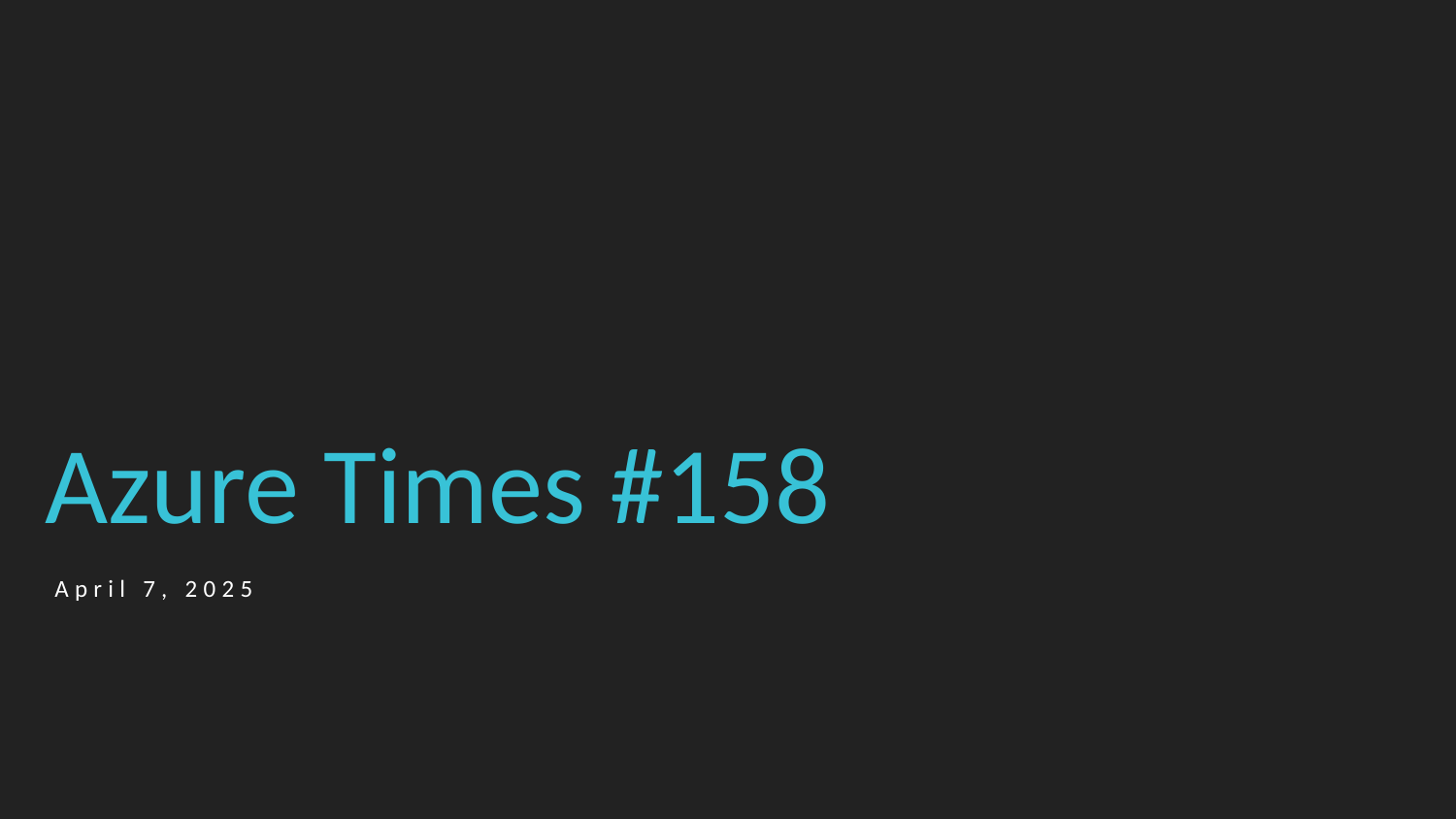

# Azure Times #158
April 7, 2025